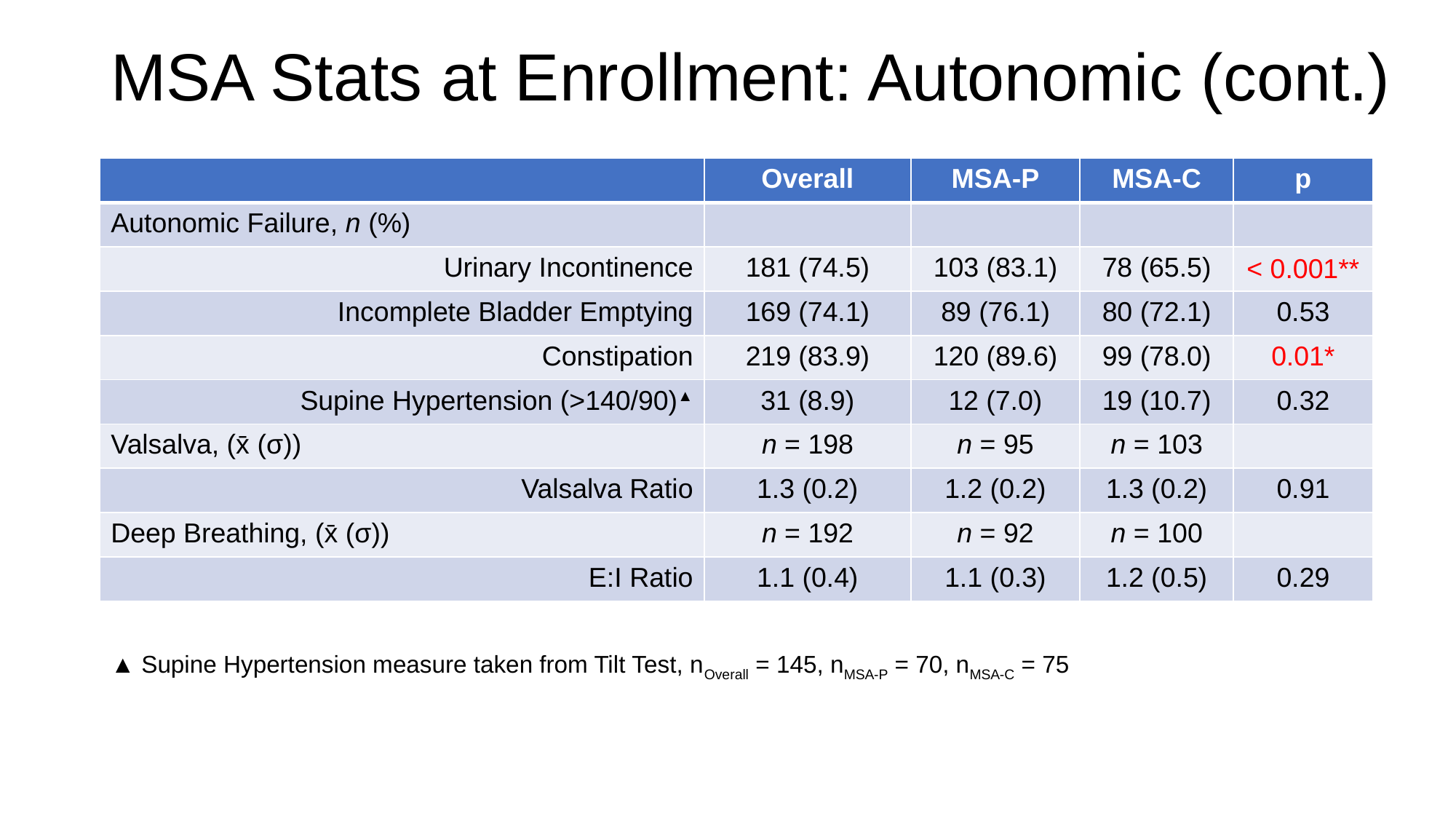

# MSA Stats at Enrollment: Autonomic (cont.)
|  | Overall | MSA-P | MSA-C | p |
| --- | --- | --- | --- | --- |
| Autonomic Failure, n (%) |  |  |  |  |
| Urinary Incontinence | 181 (74.5) | 103 (83.1) | 78 (65.5) | < 0.001\*\* |
| Incomplete Bladder Emptying | 169 (74.1) | 89 (76.1) | 80 (72.1) | 0.53 |
| Constipation | 219 (83.9) | 120 (89.6) | 99 (78.0) | 0.01\* |
| Supine Hypertension (>140/90)▲ | 31 (8.9) | 12 (7.0) | 19 (10.7) | 0.32 |
| Valsalva, (x̄ (σ)) | n = 198 | n = 95 | n = 103 |  |
| Valsalva Ratio | 1.3 (0.2) | 1.2 (0.2) | 1.3 (0.2) | 0.91 |
| Deep Breathing, (x̄ (σ)) | n = 192 | n = 92 | n = 100 |  |
| E:I Ratio | 1.1 (0.4) | 1.1 (0.3) | 1.2 (0.5) | 0.29 |
▲ Supine Hypertension measure taken from Tilt Test, nOverall = 145, nMSA-P = 70, nMSA-C = 75